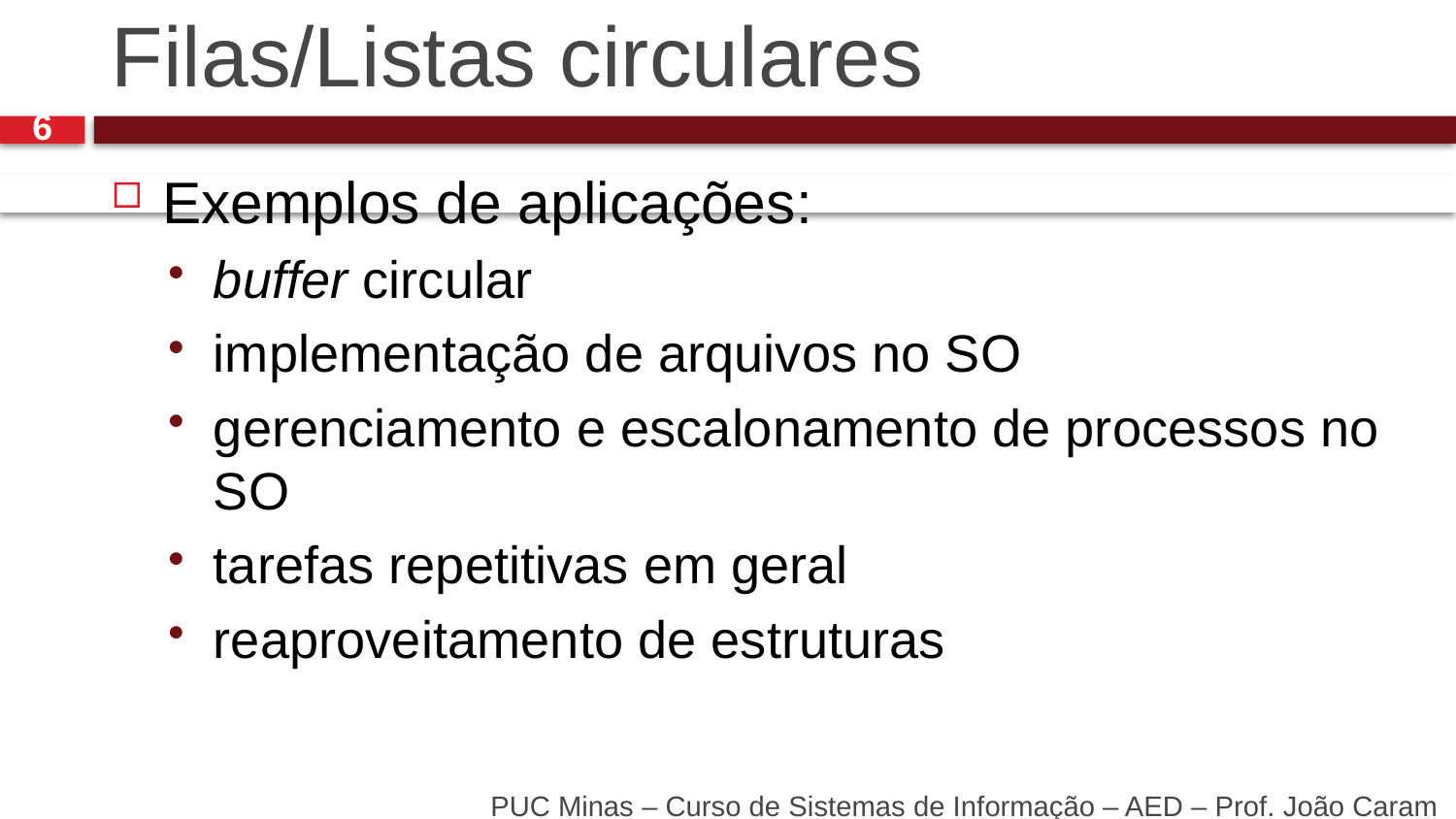

# Filas/Listas circulares
6
Exemplos de aplicações:
buffer circular
implementação de arquivos no SO
gerenciamento e escalonamento de processos no SO
tarefas repetitivas em geral
reaproveitamento de estruturas

PUC Minas – Curso de Sistemas de Informação – AED – Prof. João Caram